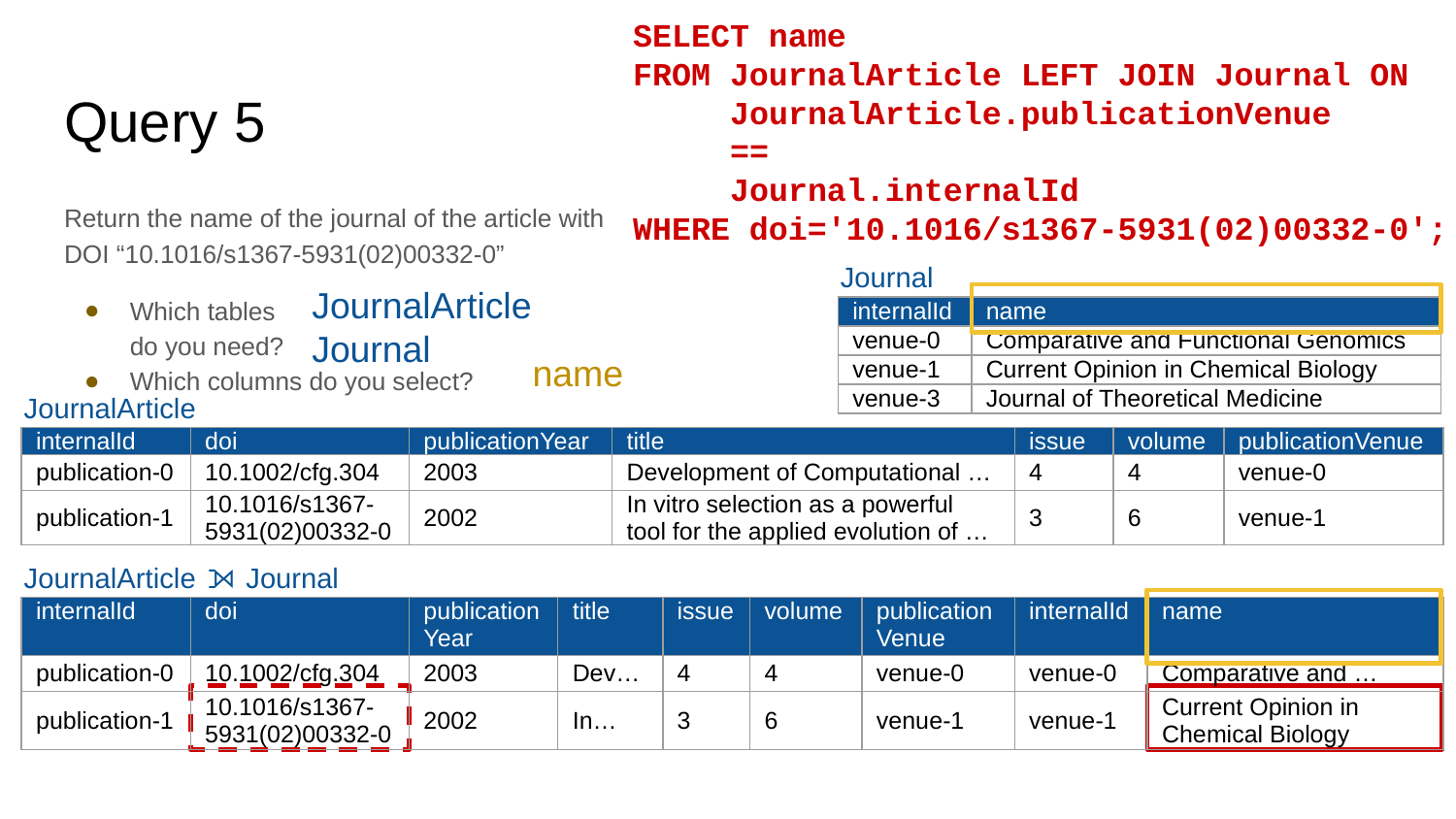

SELECT name
FROM JournalArticle LEFT JOIN Journal ON
     JournalArticle.publicationVenue
     ==
     Journal.internalId
WHERE doi='10.1016/s1367-5931(02)00332-0';
# Query 5
Return the name of the journal of the article with DOI “10.1016/s1367-5931(02)00332-0”
Which tables
do you need?
Which columns do you select?
Journal
JournalArticle
Journal

| internalId | name |
| --- | --- |
| venue-0 | Comparative and Functional Genomics |
| venue-1 | Current Opinion in Chemical Biology |
| venue-3 | Journal of Theoretical Medicine |
name
JournalArticle
| internalId | doi | publicationYear | title | issue | volume | publicationVenue |
| --- | --- | --- | --- | --- | --- | --- |
| publication-0 | 10.1002/cfg.304 | 2003 | Development of Computational … | 4 | 4 | venue-0 |
| publication-1 | 10.1016/s1367-5931(02)00332-0 | 2002 | In vitro selection as a powerful tool for the applied evolution of … | 3 | 6 | venue-1 |
JournalArticle ⟕ Journal

| internalId | doi | publicationYear | title | issue | volume | publicationVenue | internalId | name |
| --- | --- | --- | --- | --- | --- | --- | --- | --- |
| publication-0 | 10.1002/cfg.304 | 2003 | Dev… | 4 | 4 | venue-0 | venue-0 | Comparative and … |
| publication-1 | 10.1016/s1367-5931(02)00332-0 | 2002 | In… | 3 | 6 | venue-1 | venue-1 | Current Opinion in Chemical Biology |